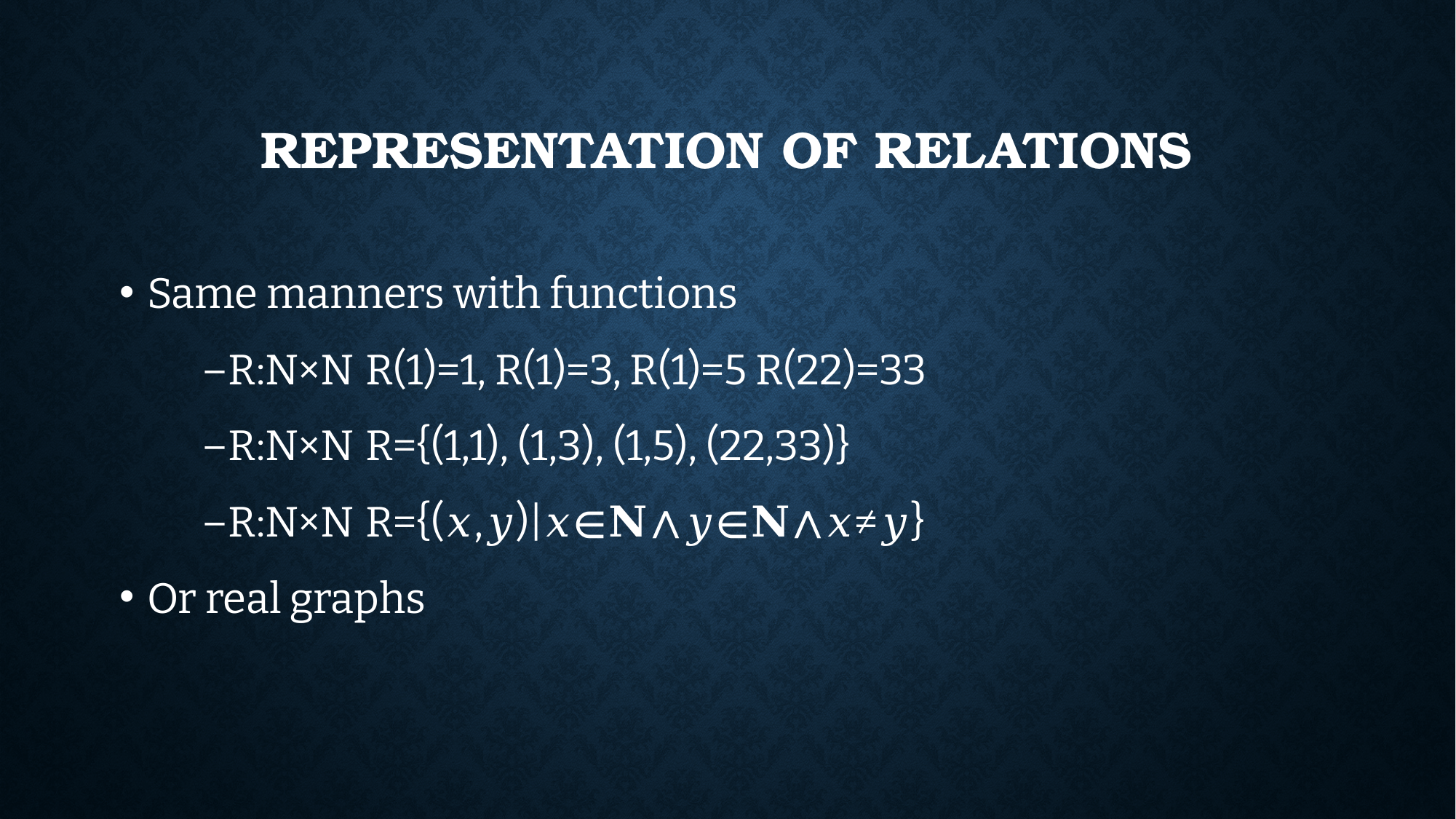

# Representation of Relations
Same manners with functions
–R:N×N	R(1)=1, R(1)=3, R(1)=5 R(22)=33
–R:N×N	R={(1,1), (1,3), (1,5), (22,33)}
–R:N×N	R={(𝑥,𝑦)|𝑥∈𝐍∧𝑦∈𝐍∧𝑥≠𝑦}
Or real graphs